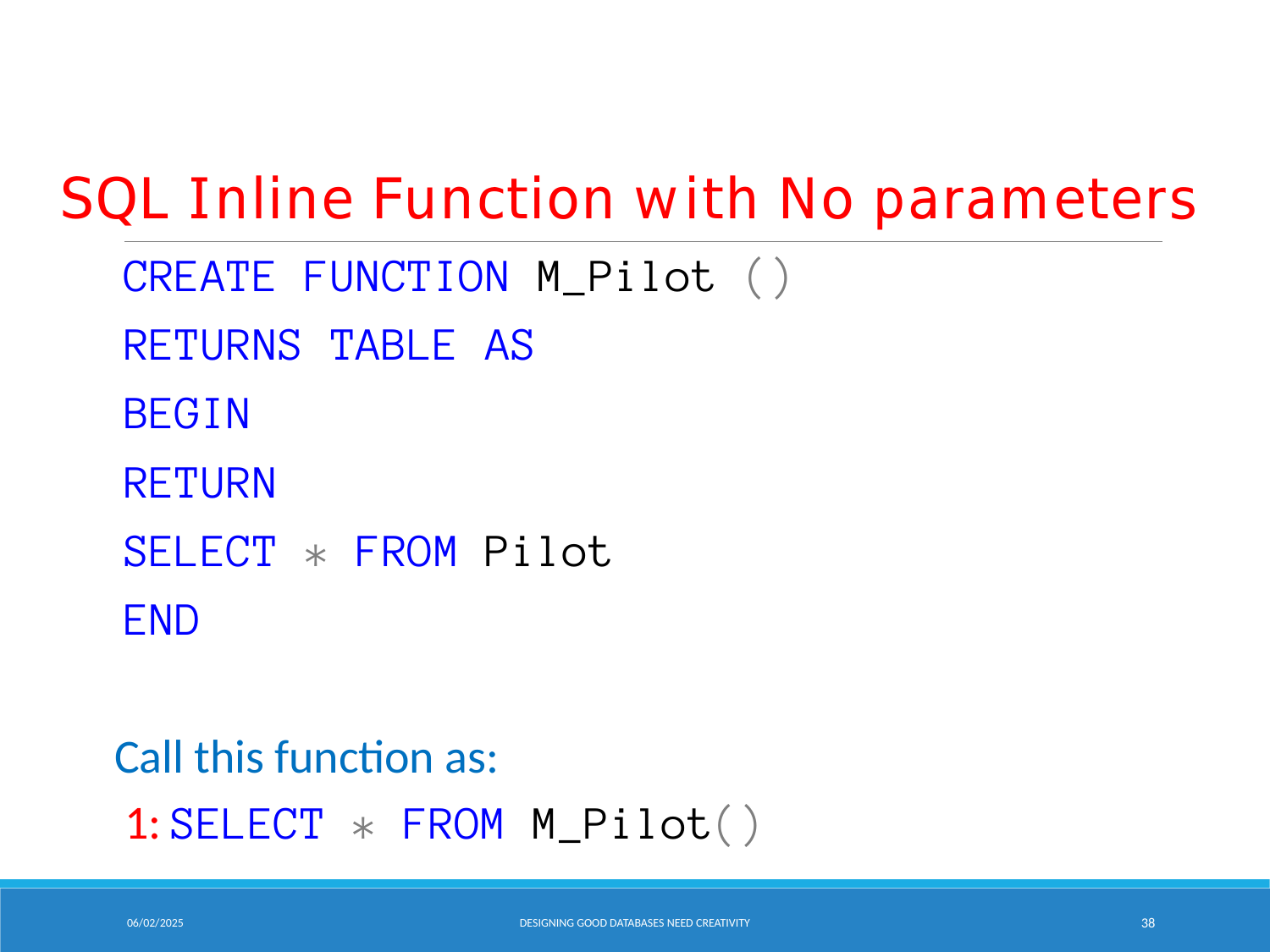

# SQL Inline Function with No parameters

CREATE FUNCTION M_Pilot ()
RETURNS TABLE AS
BEGIN
RETURN
SELECT * FROM Pilot
END

Call this function as:
1: SELECT * FROM M_Pilot()

06/02/2025
Designing Good Databases need Creativity
38